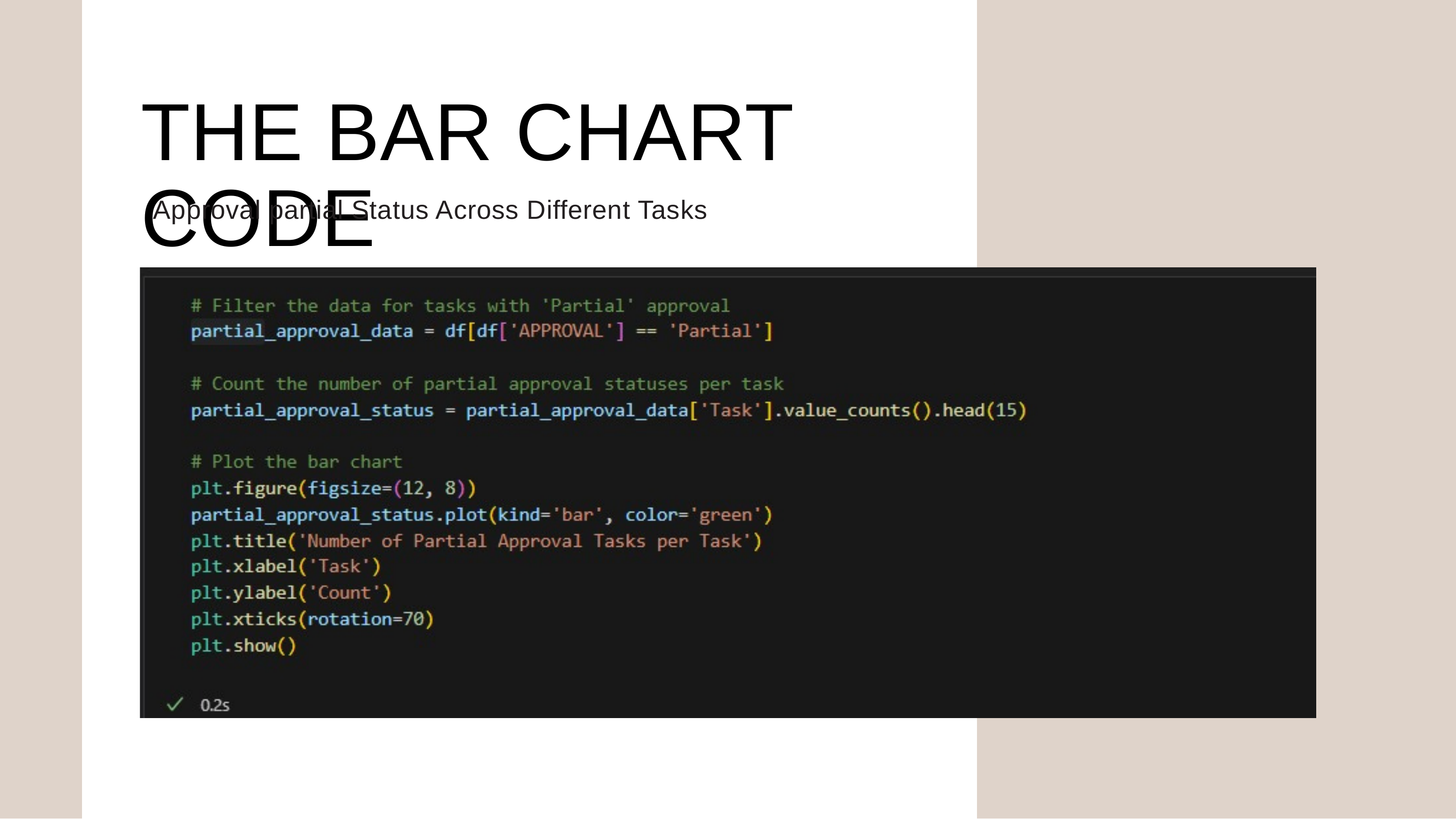

THE BAR CHART CODE
Approval partial Status Across Different Tasks